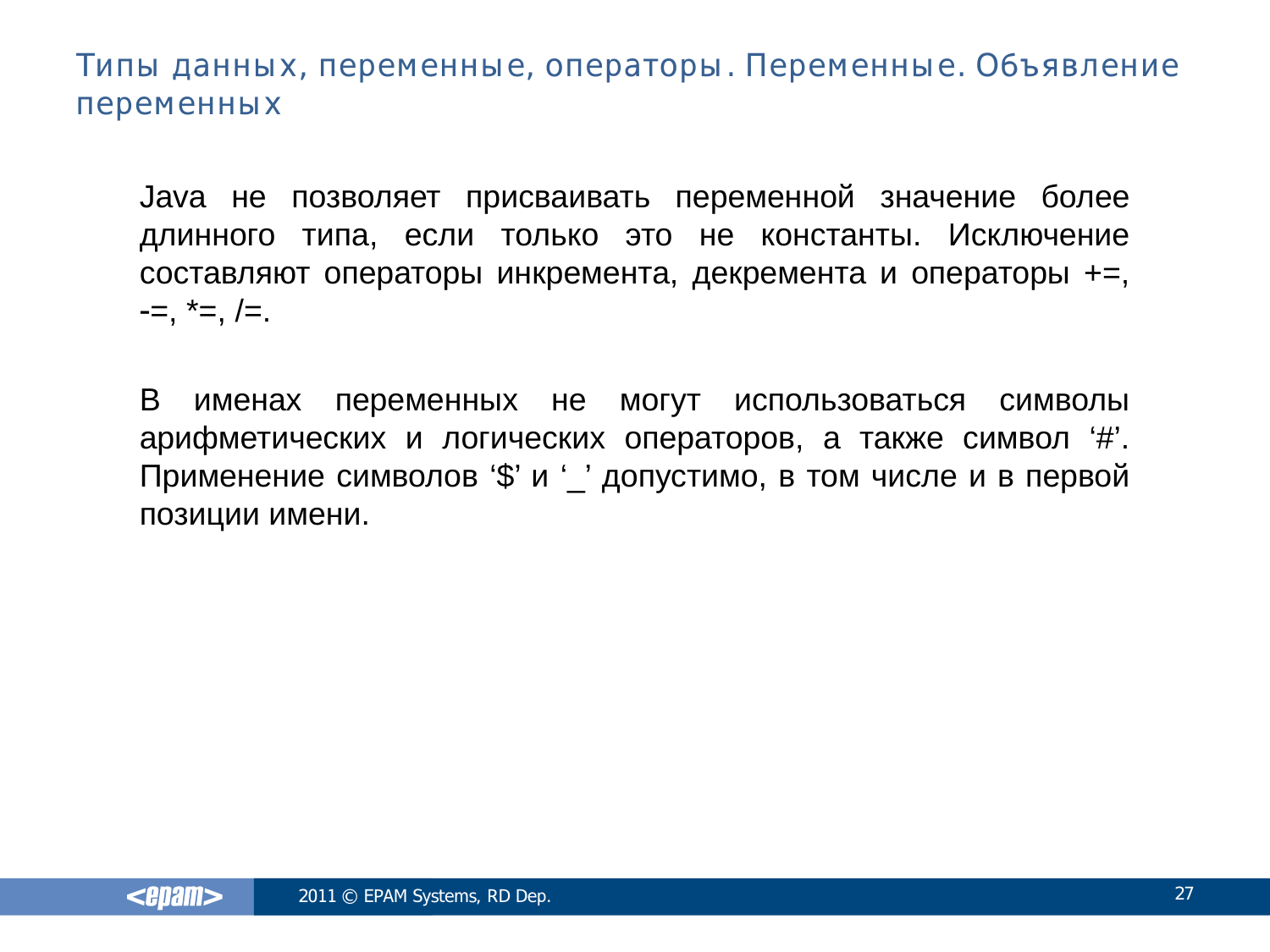

# Типы данных, переменные, операторы. Переменные. Объявление переменных
Java не позволяет присваивать переменной значение более длинного типа, если только это не константы. Исключение составляют операторы инкремента, декремента и операторы +=, −=, *=, /=.

В именах переменных не могут использоваться символы арифметических и логических операторов, а также символ ‘#’. Применение символов ‘$’ и ‘_’ допустимо, в том числе и в первой позиции имени.

27
2011 © EPAM Systems, RD Dep.